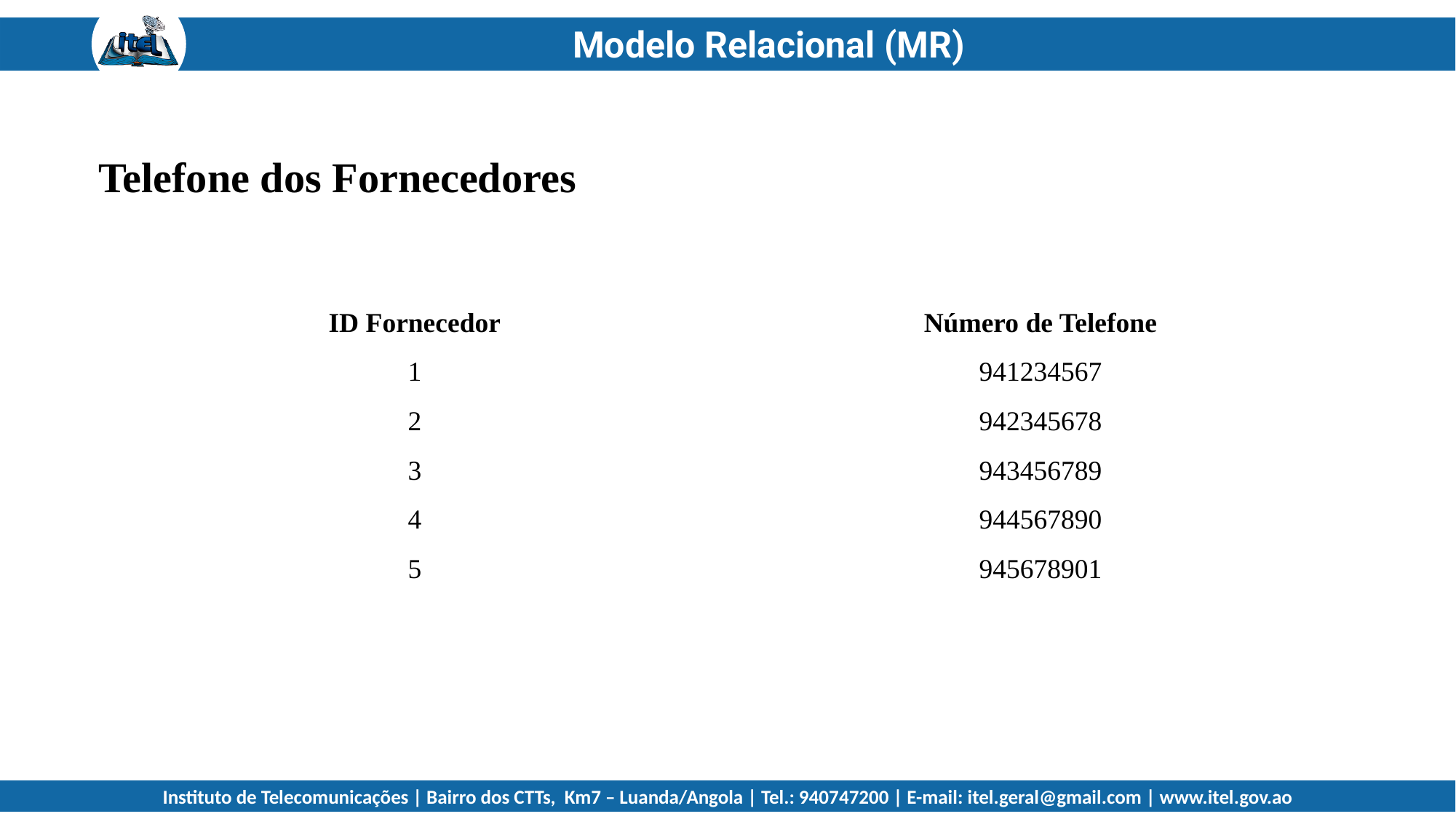

Modelo Relacional (MR)
Telefone dos Fornecedores
| ID Fornecedor | Número de Telefone |
| --- | --- |
| 1 | 941234567 |
| 2 | 942345678 |
| 3 | 943456789 |
| 4 | 944567890 |
| 5 | 945678901 |